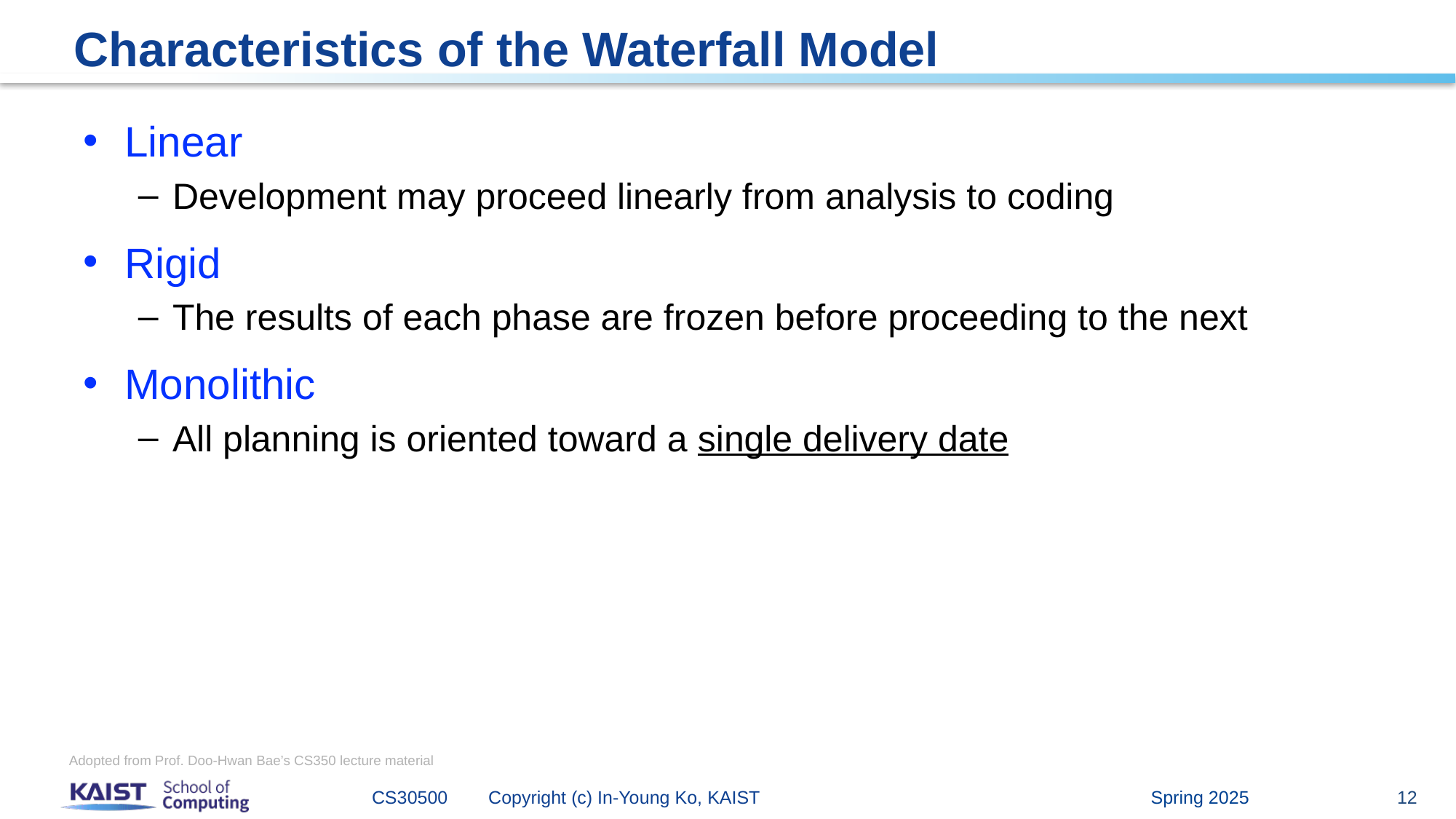

# Characteristics of the Waterfall Model
Linear
Development may proceed linearly from analysis to coding
Rigid
The results of each phase are frozen before proceeding to the next
Monolithic
All planning is oriented toward a single delivery date
Adopted from Prof. Doo-Hwan Bae’s CS350 lecture material
Spring 2025
CS30500        Copyright (c) In-Young Ko, KAIST
12